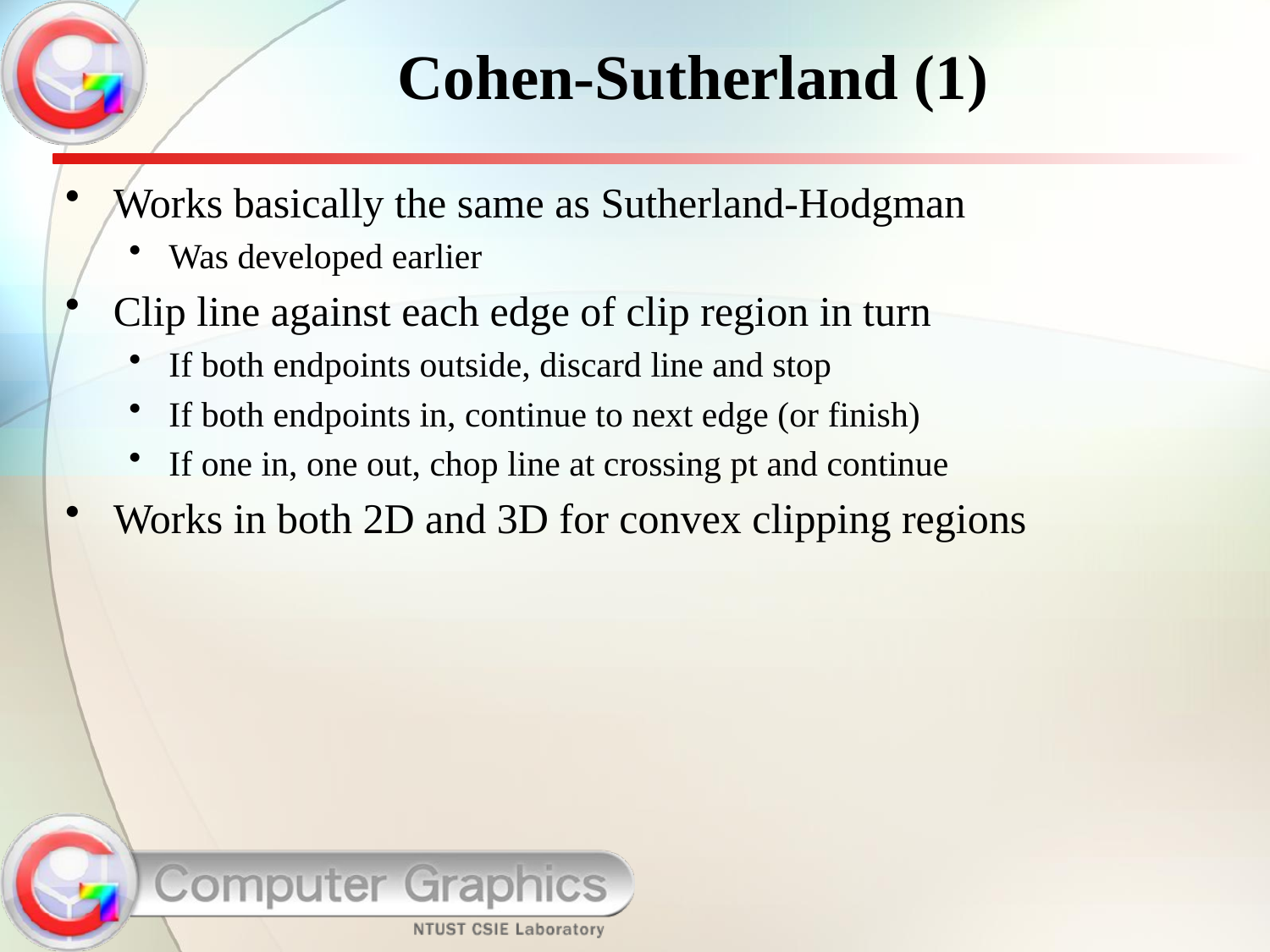

# Cohen-Sutherland (1)
Works basically the same as Sutherland-Hodgman
Was developed earlier
Clip line against each edge of clip region in turn
If both endpoints outside, discard line and stop
If both endpoints in, continue to next edge (or finish)
If one in, one out, chop line at crossing pt and continue
Works in both 2D and 3D for convex clipping regions